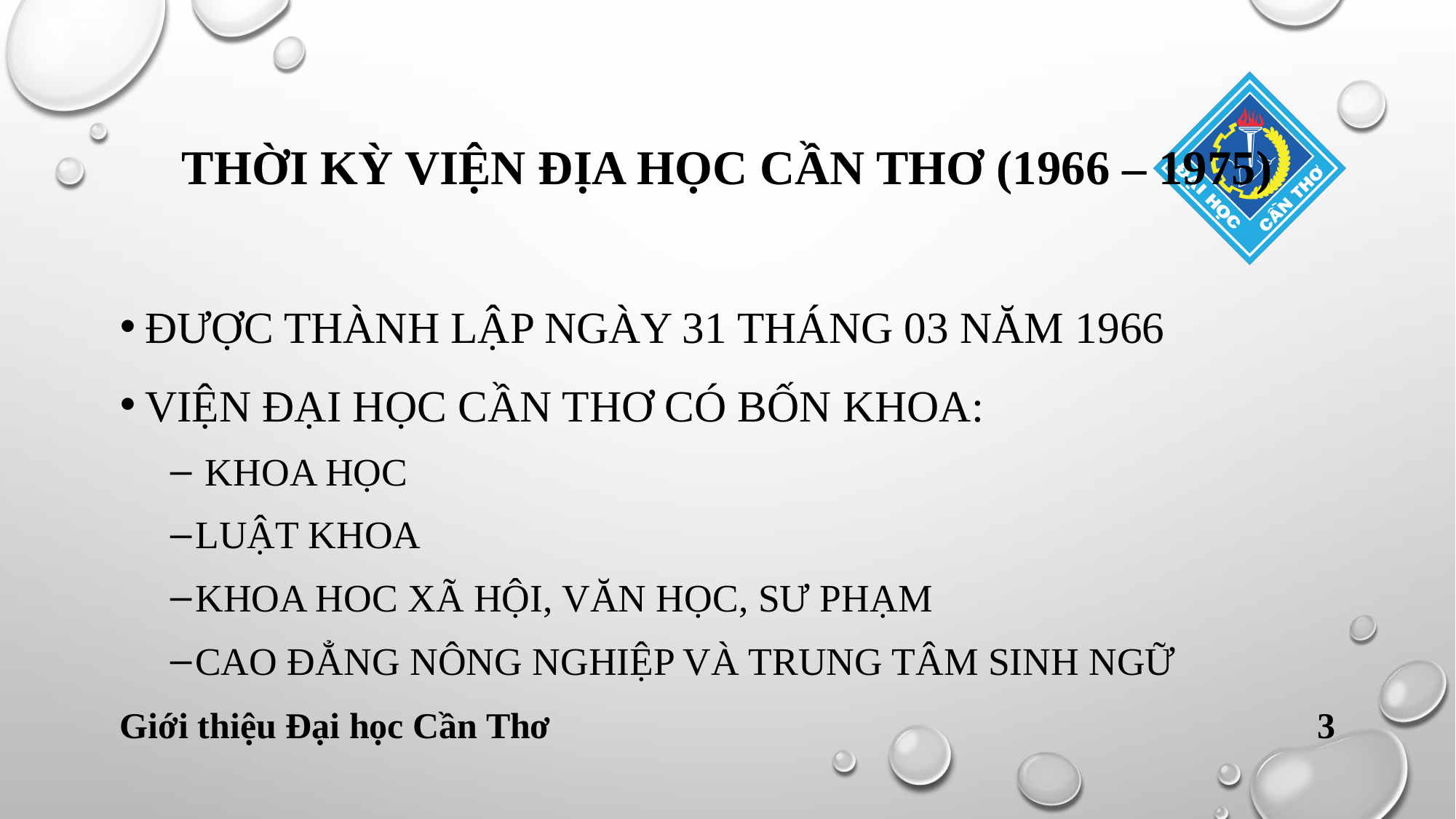

# Thời kỳ viện địa học cần thơ (1966 – 1975)
Được thành lập ngày 31 tháng 03 năm 1966
Viện đại học cần thơ có bốn khoa:
 khoa học
Luật khoa
Khoa hoc xã hội, văn học, sư phạm
Cao đẳng nông nghiệp và trung tâm sinh ngữ

Giới thiệu Đại học Cần Thơ
3